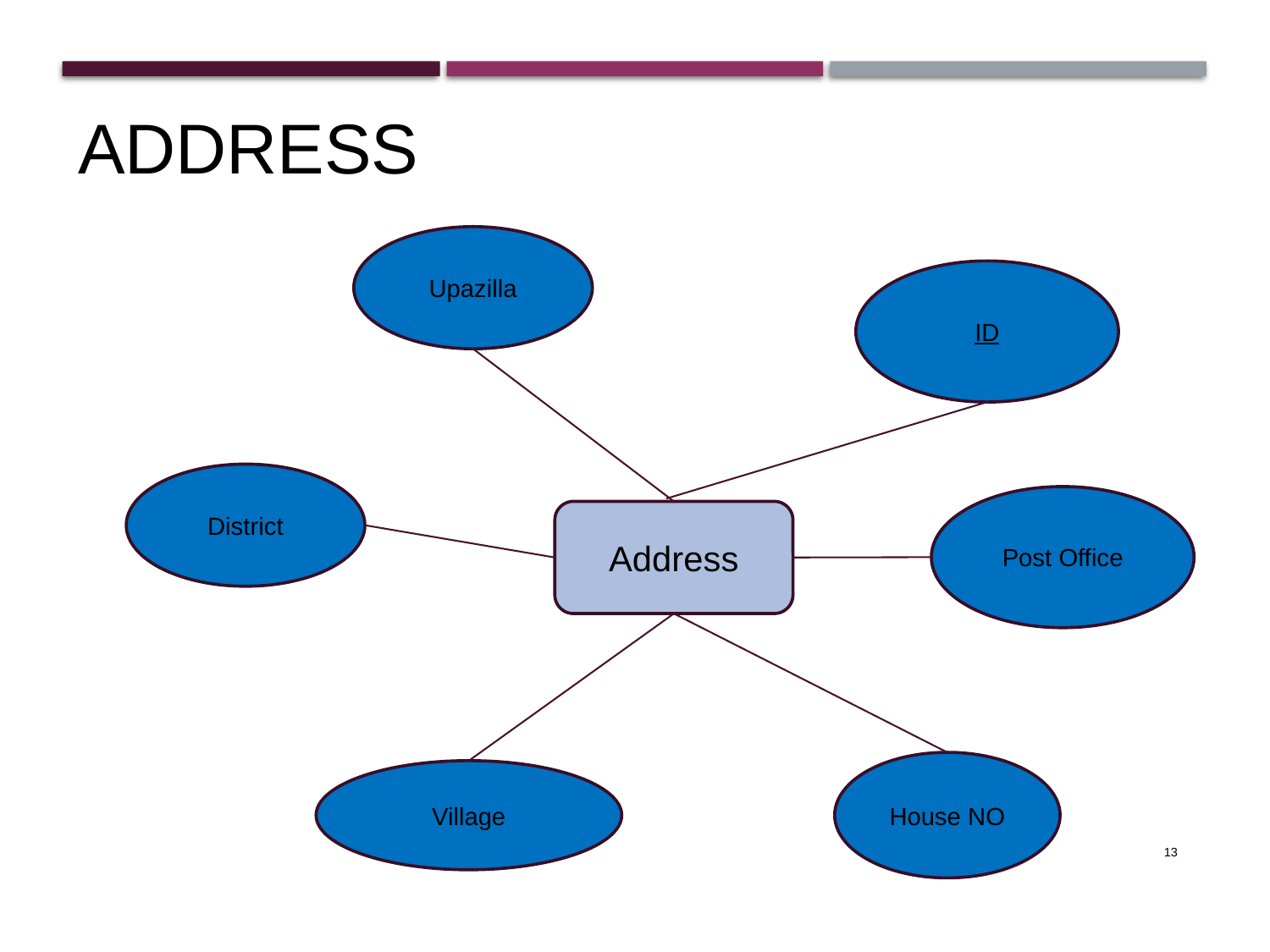

Address
Upazilla
ID
District
Post Office
Address
House NO
Village
13